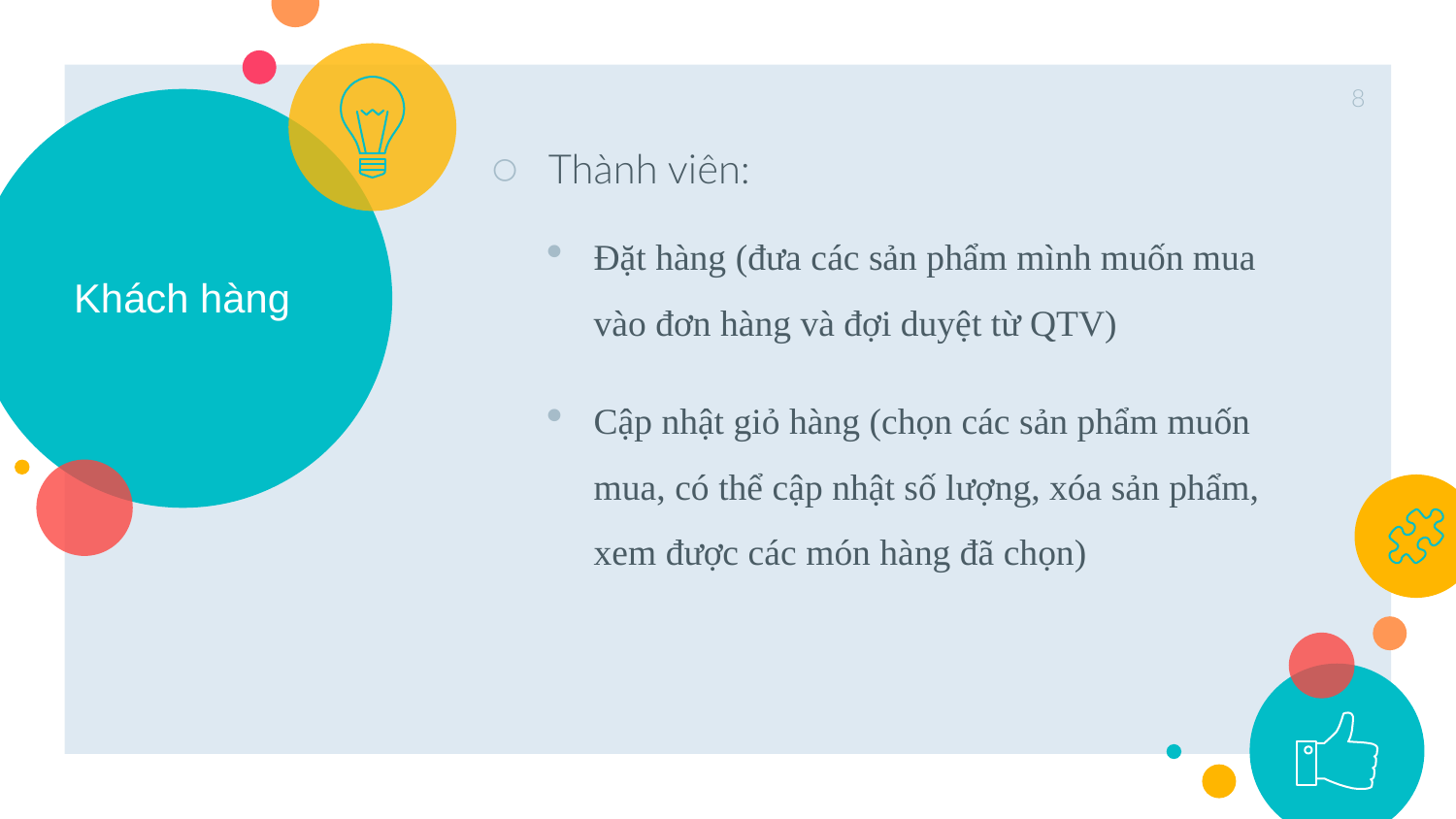

8
# Khách hàng
Thành viên:
Đặt hàng (đưa các sản phẩm mình muốn mua vào đơn hàng và đợi duyệt từ QTV)
Cập nhật giỏ hàng (chọn các sản phẩm muốn mua, có thể cập nhật số lượng, xóa sản phẩm, xem được các món hàng đã chọn)